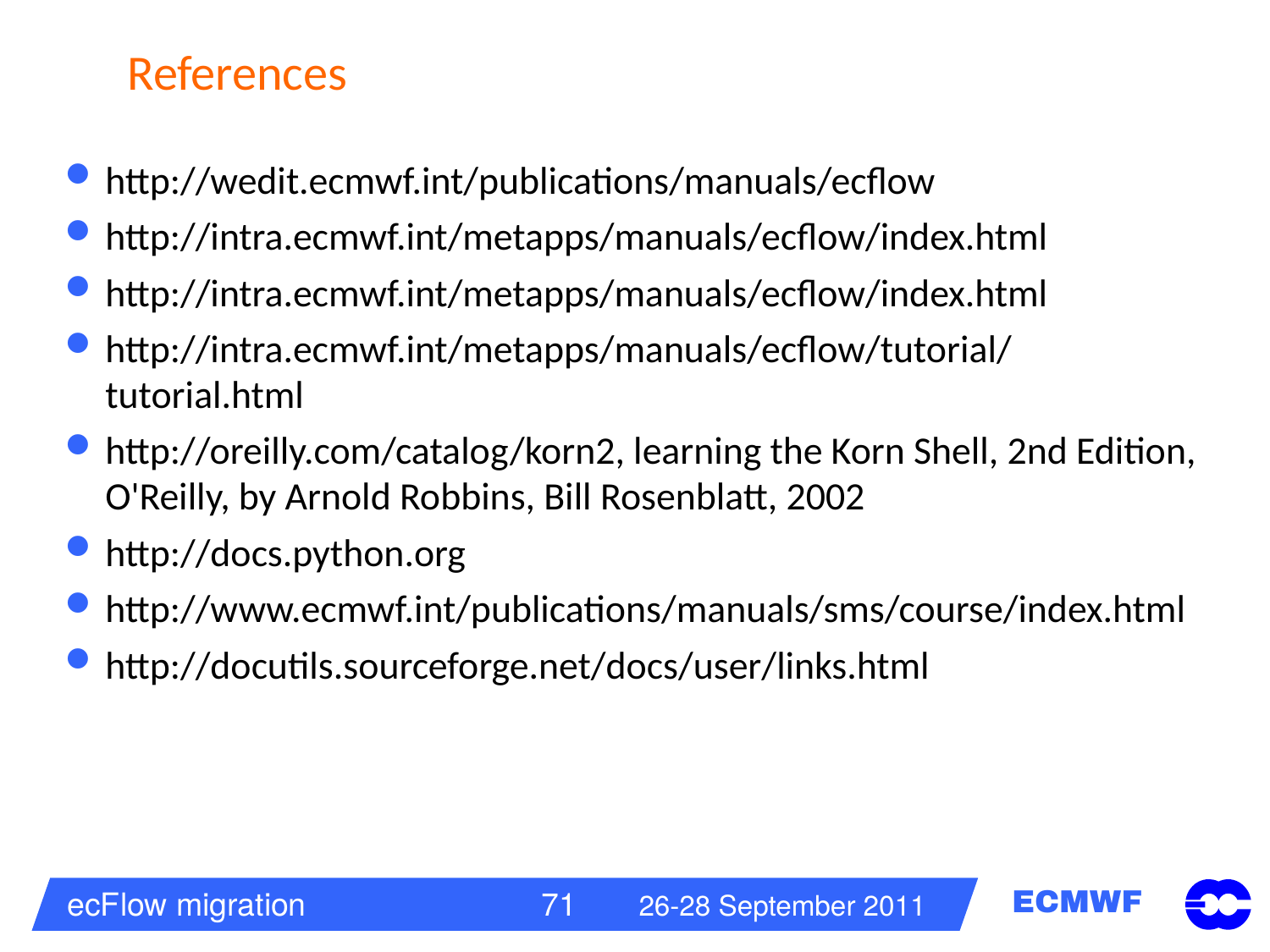

# References
http://wedit.ecmwf.int/publications/manuals/ecflow
http://intra.ecmwf.int/metapps/manuals/ecflow/index.html
http://intra.ecmwf.int/metapps/manuals/ecflow/index.html
http://intra.ecmwf.int/metapps/manuals/ecflow/tutorial/tutorial.html
http://oreilly.com/catalog/korn2, learning the Korn Shell, 2nd Edition, O'Reilly, by Arnold Robbins, Bill Rosenblatt, 2002
http://docs.python.org
http://www.ecmwf.int/publications/manuals/sms/course/index.html
http://docutils.sourceforge.net/docs/user/links.html